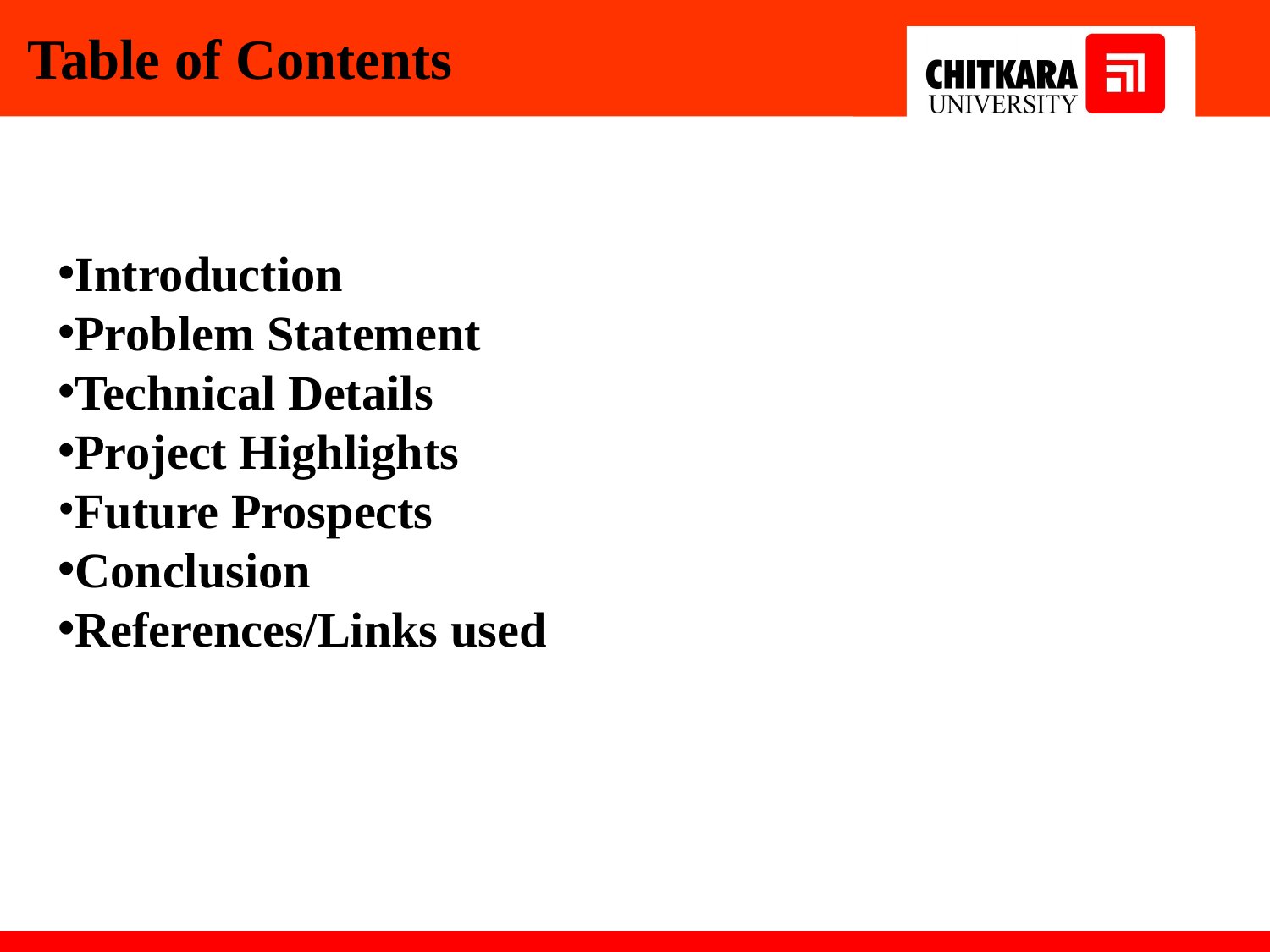

Table of Contents
Introduction
Problem Statement
Technical Details
Project Highlights
Future Prospects
Conclusion
References/Links used